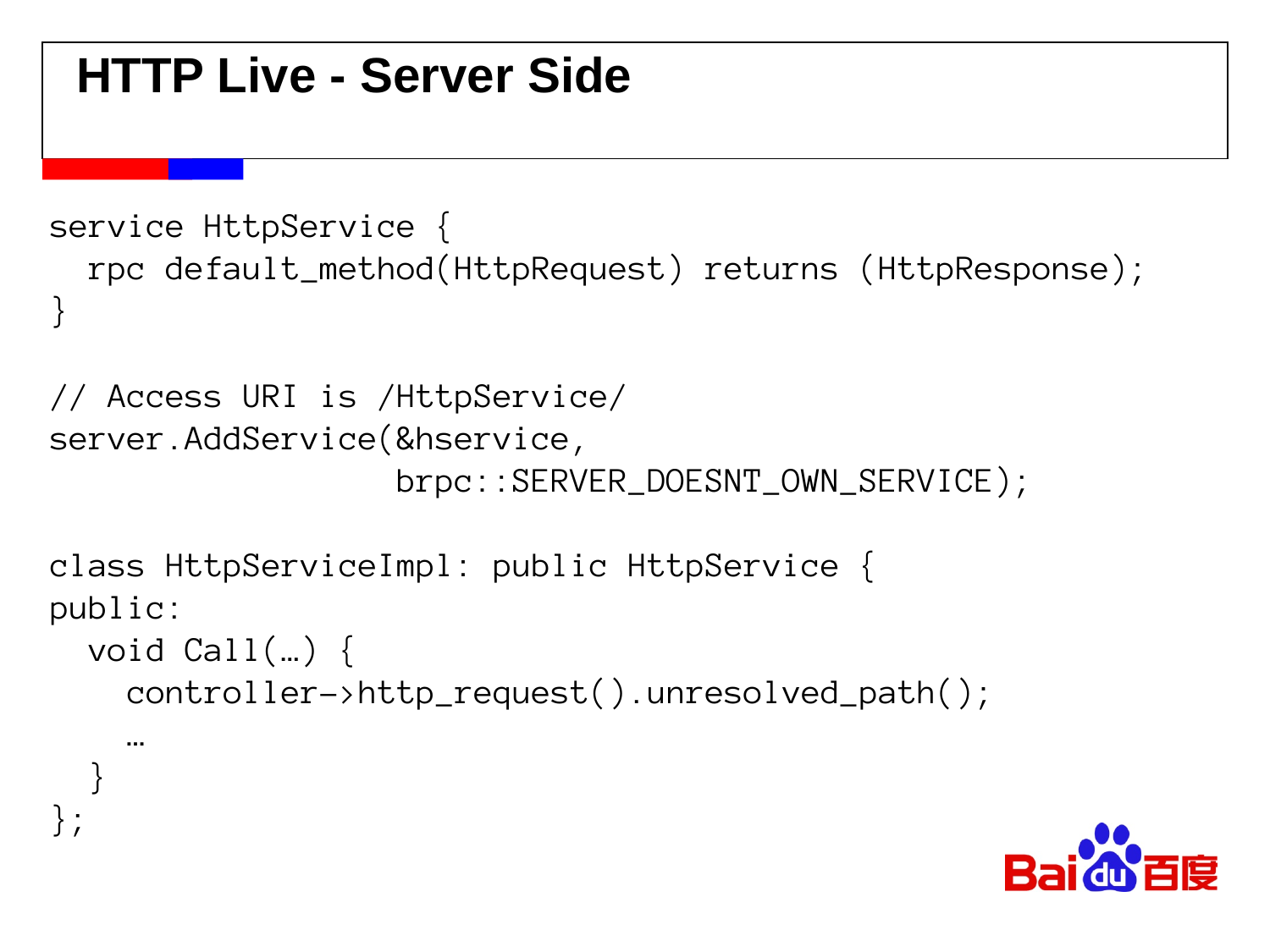

# HTTP Live - Server Side

service HttpService {
  rpc default_method(HttpRequest) returns (HttpResponse);
}
// Access URI is /HttpService/
server.AddService(&hservice,
                  brpc::SERVER_DOESNT_OWN_SERVICE);

class HttpServiceImpl: public HttpService {
public:
  void Call(…) {
    controller->http_request().unresolved_path();
    …
  }
};